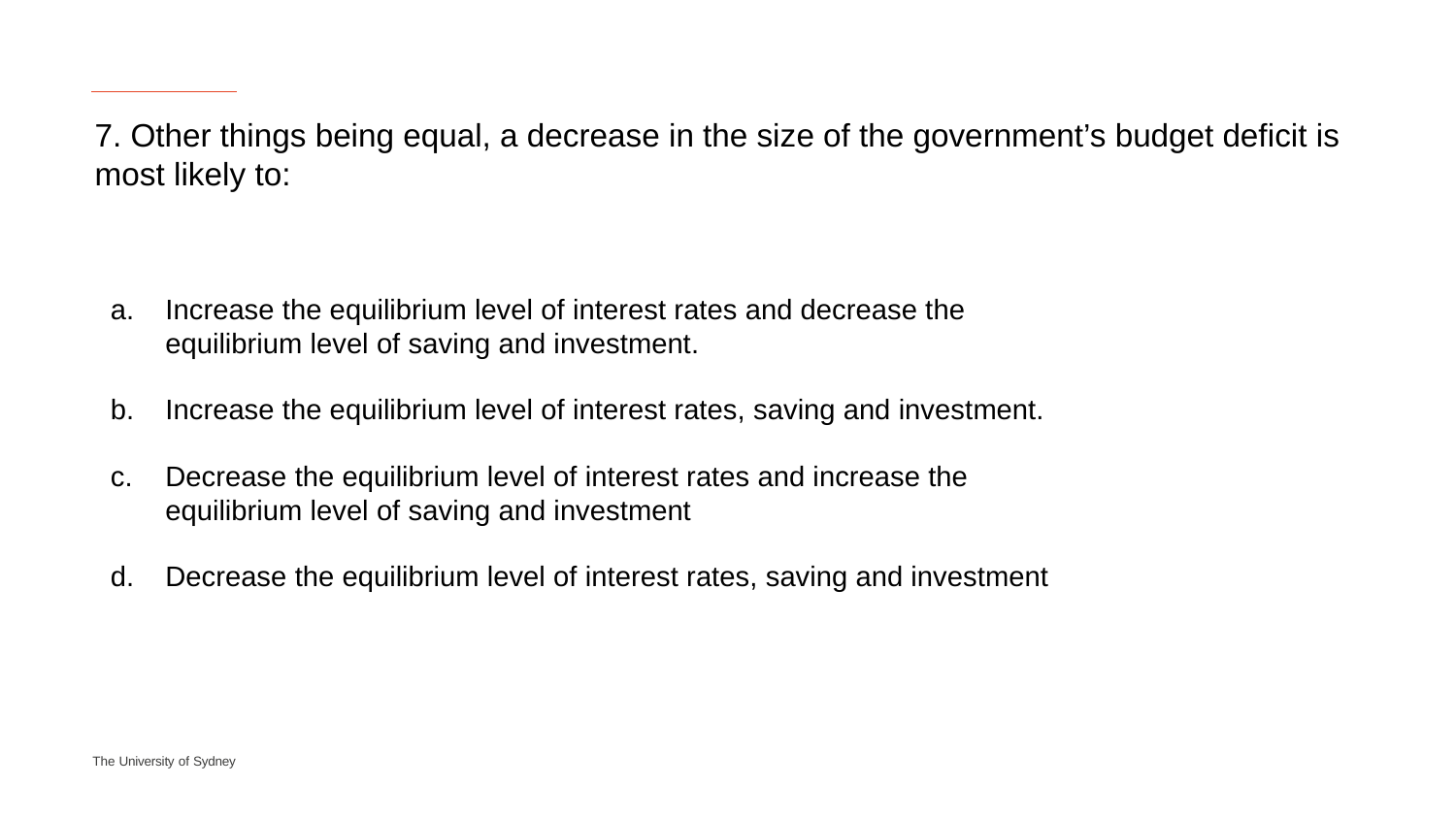

7. Other things being equal, a decrease in the size of the government’s budget deficit is most likely to:
Increase the equilibrium level of interest rates and decrease the equilibrium level of saving and investment.
Increase the equilibrium level of interest rates, saving and investment.
Decrease the equilibrium level of interest rates and increase the equilibrium level of saving and investment
Decrease the equilibrium level of interest rates, saving and investment